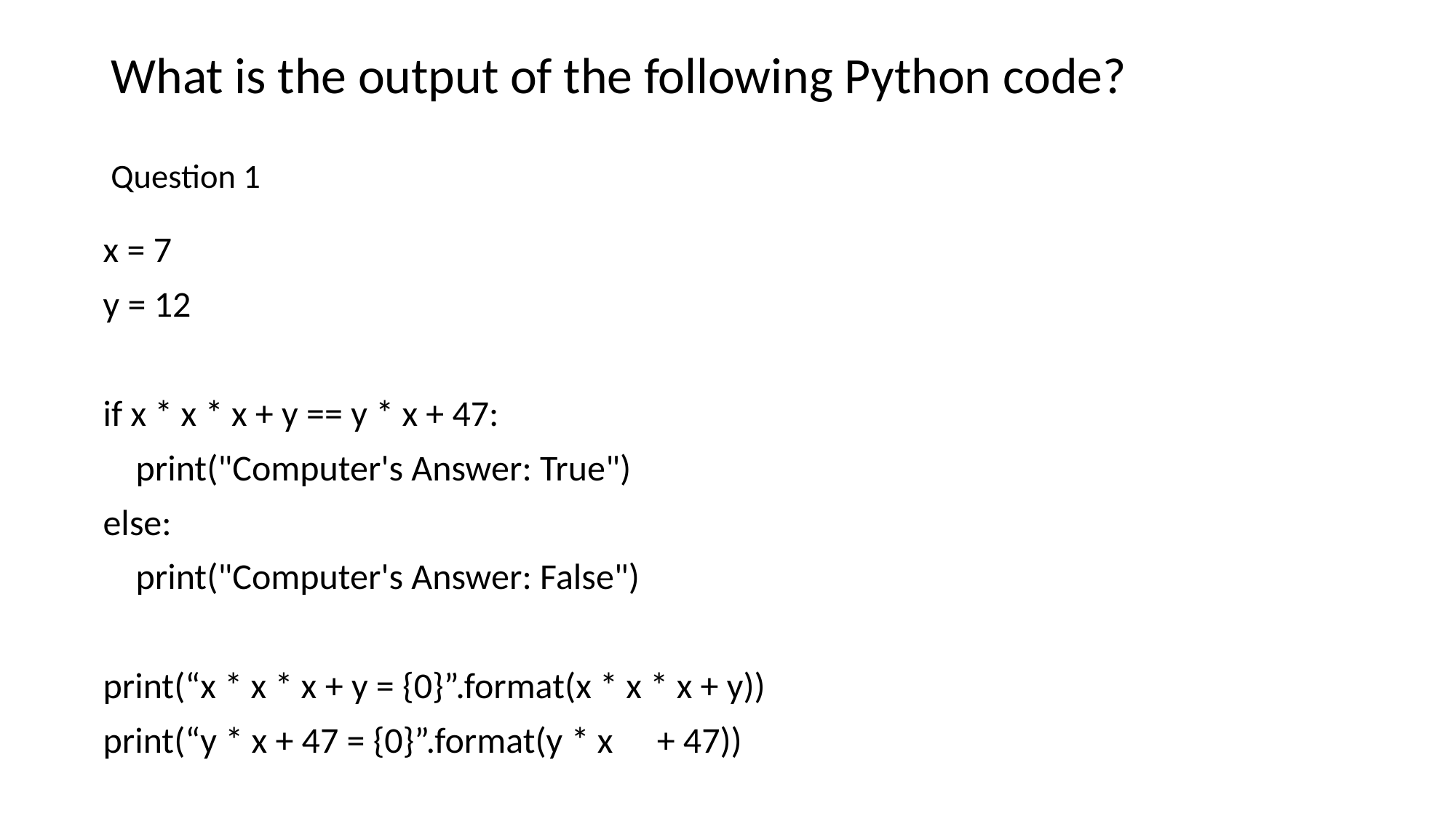

# What is the output of the following Python code? Question 1
x = 7
y = 12

if x * x * x + y == y * x + 47:
    print("Computer's Answer: True")
else:
    print("Computer's Answer: False")

print(“x * x * x + y = {0}”.format(x * x * x + y))
print(“y * x + 47 = {0}”.format(y * x	 + 47))